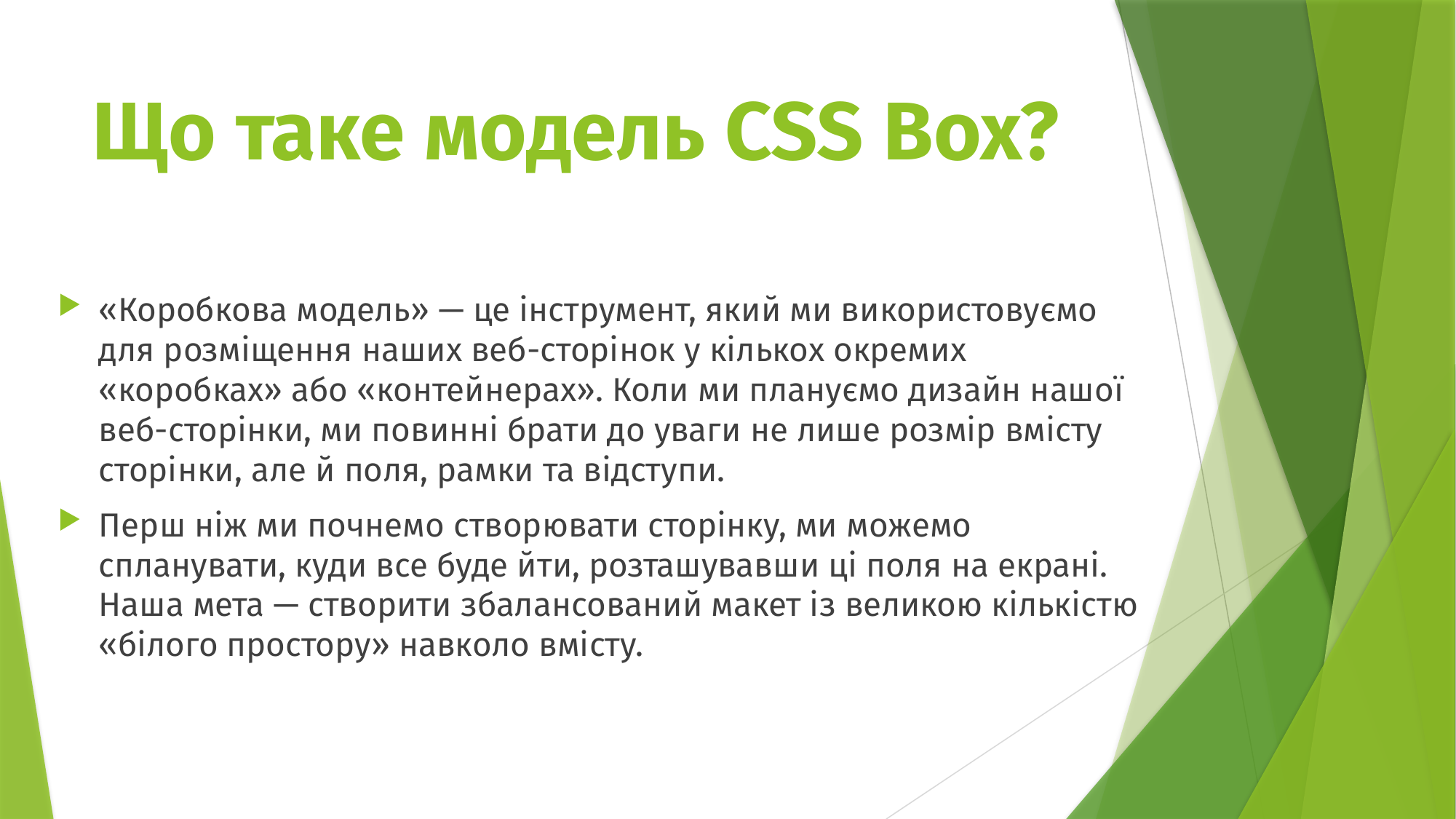

# Що таке модель CSS Box?
«Коробкова модель» — це інструмент, який ми використовуємо для розміщення наших веб-сторінок у кількох окремих «коробках» або «контейнерах». Коли ми плануємо дизайн нашої веб-сторінки, ми повинні брати до уваги не лише розмір вмісту сторінки, але й поля, рамки та відступи.
Перш ніж ми почнемо створювати сторінку, ми можемо спланувати, куди все буде йти, розташувавши ці поля на екрані. Наша мета — створити збалансований макет із великою кількістю «білого простору» навколо вмісту.